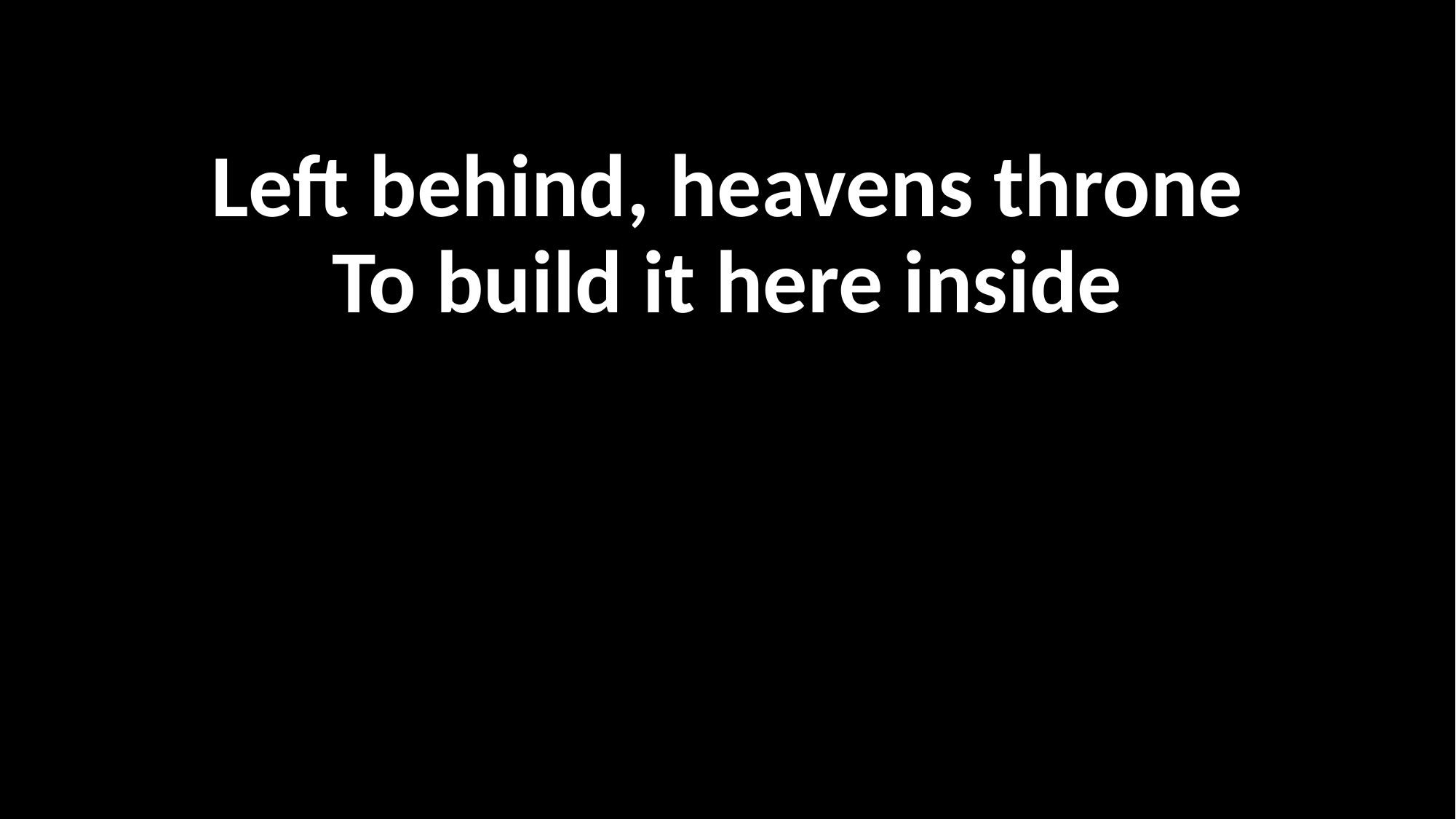

Left behind, heavens throne
To build it here inside